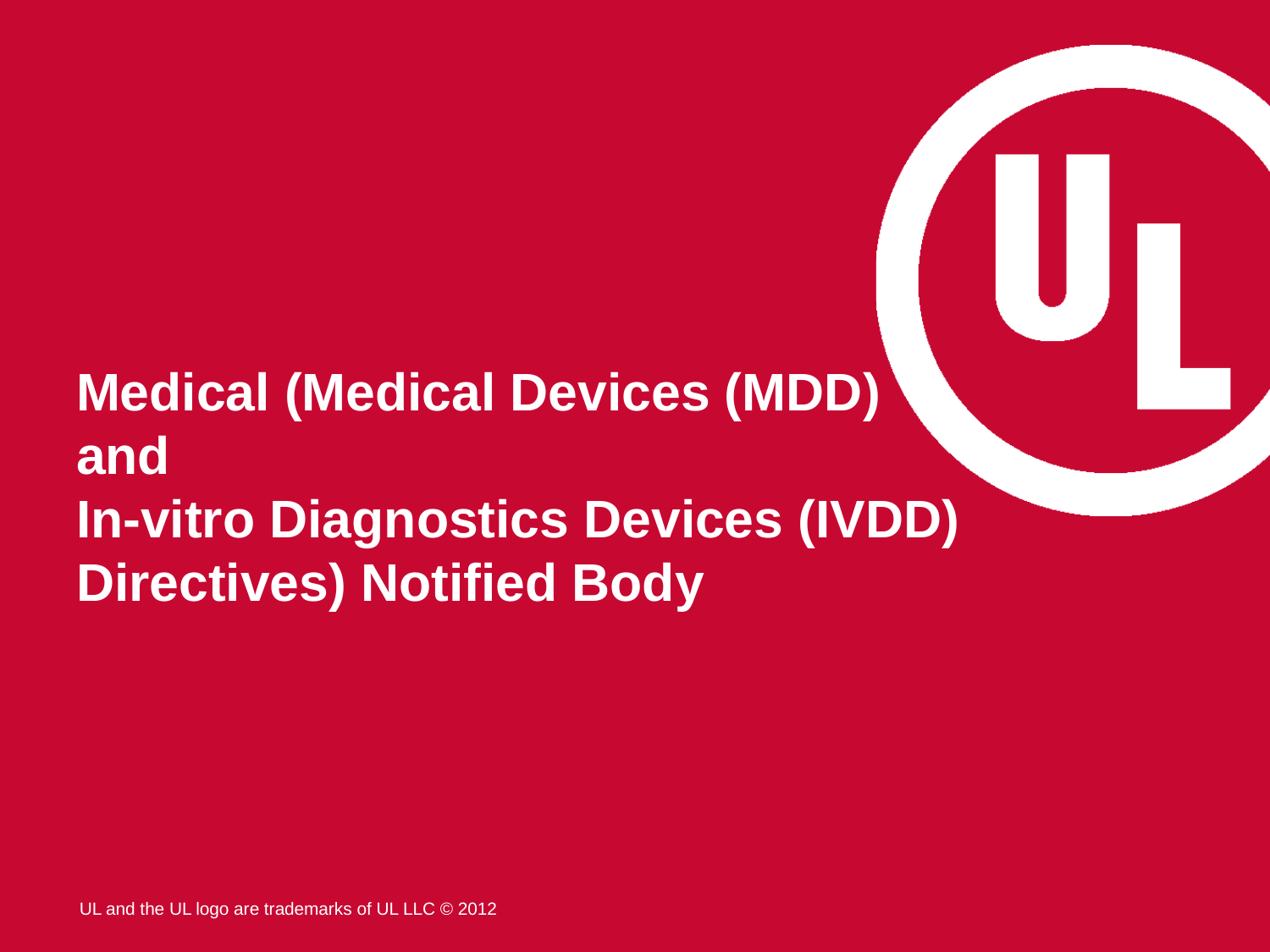

# Medical (Medical Devices (MDD) and In-vitro Diagnostics Devices (IVDD) Directives) Notified Body